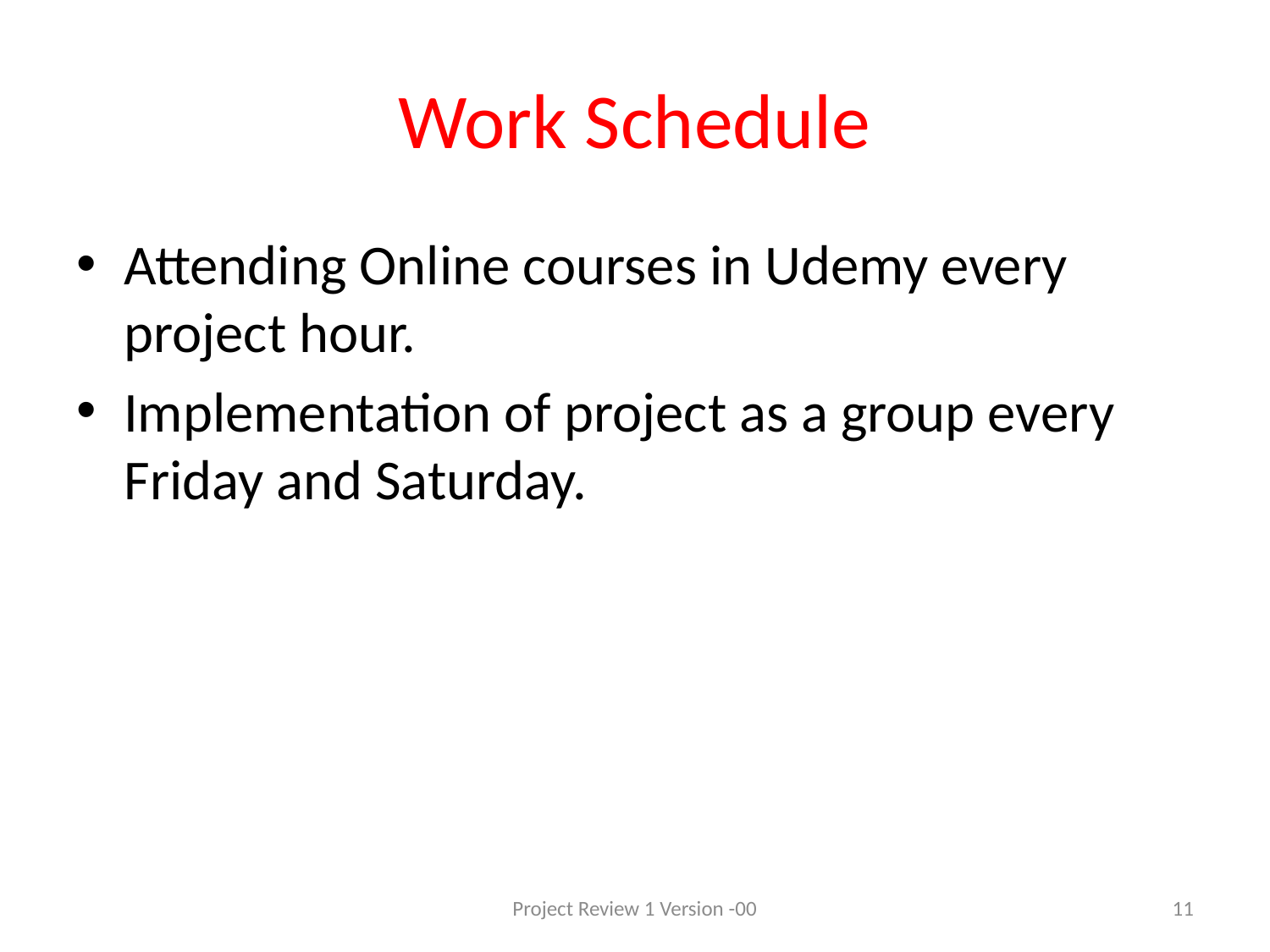

# Work Schedule
Attending Online courses in Udemy every project hour.
Implementation of project as a group every Friday and Saturday.

Project Review 1 Version -00
11